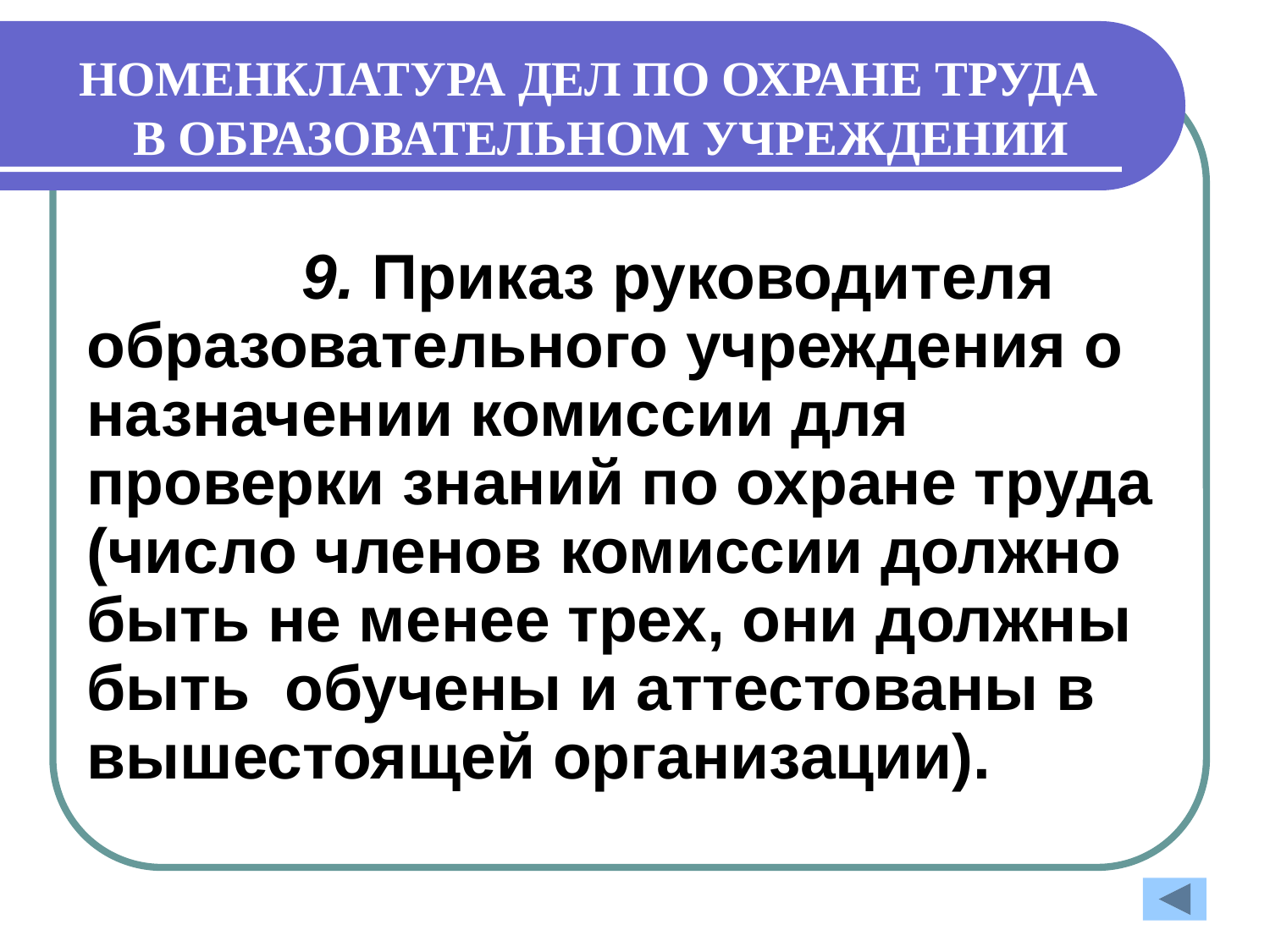

# НОМЕНКЛАТУРА ДЕЛ ПО ОХРАНЕ ТРУДА В ОБРАЗОВАТЕЛЬНОМ УЧРЕЖДЕНИИ

       9. Приказ руководителя образовательного учреждения о назначении комиссии для проверки знаний по охране труда (число членов комиссии должно быть не менее трех, они должны быть  обучены и аттестованы в вышестоящей организации).